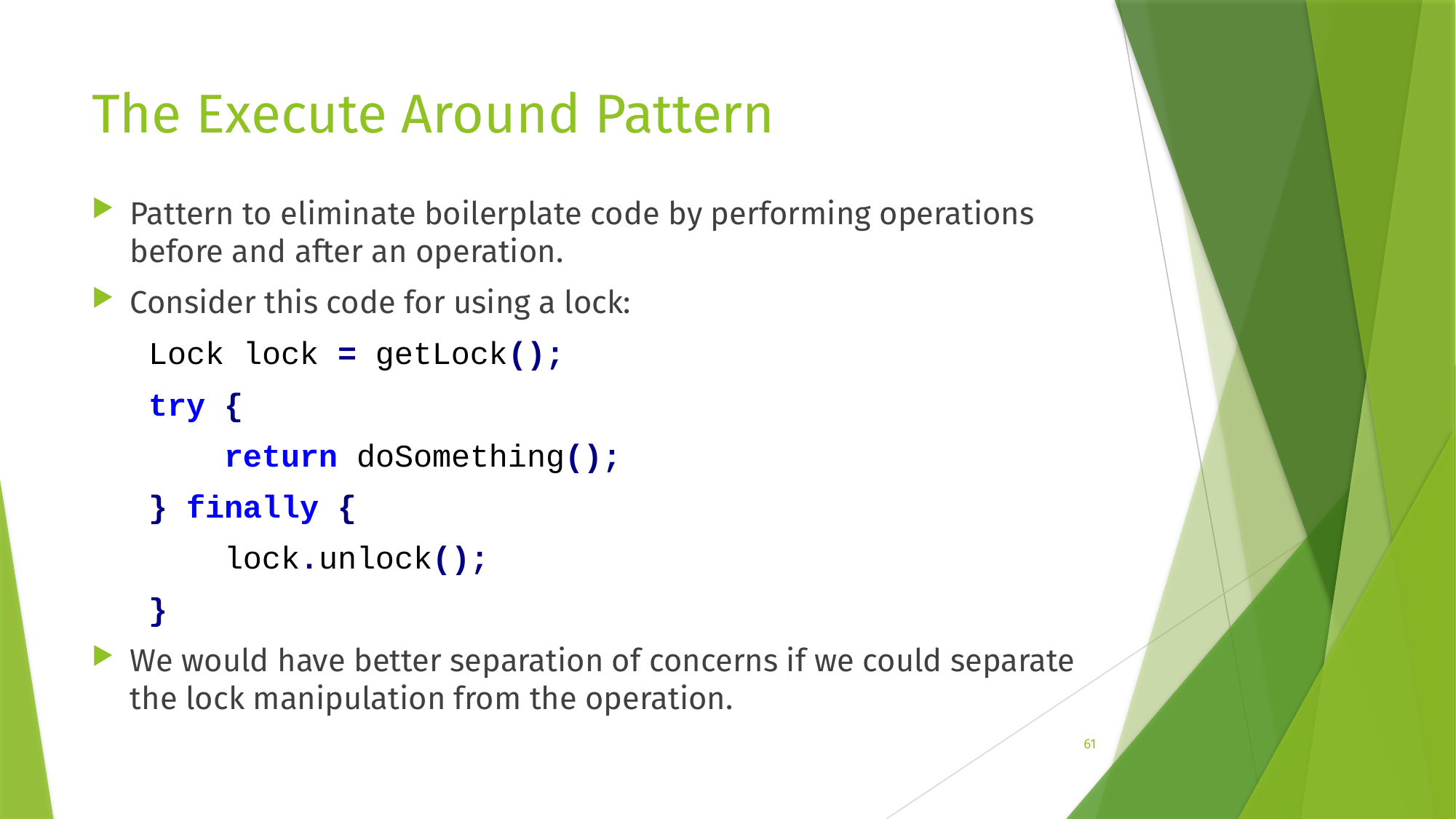

# The Execute Around Pattern
Pattern to eliminate boilerplate code by performing operations before and after an operation.
Consider this code for using a lock:
   Lock lock = getLock();
   try {
       return doSomething();
   } finally {
       lock.unlock();
   }
We would have better separation of concerns if we could separate the lock manipulation from the operation.
61